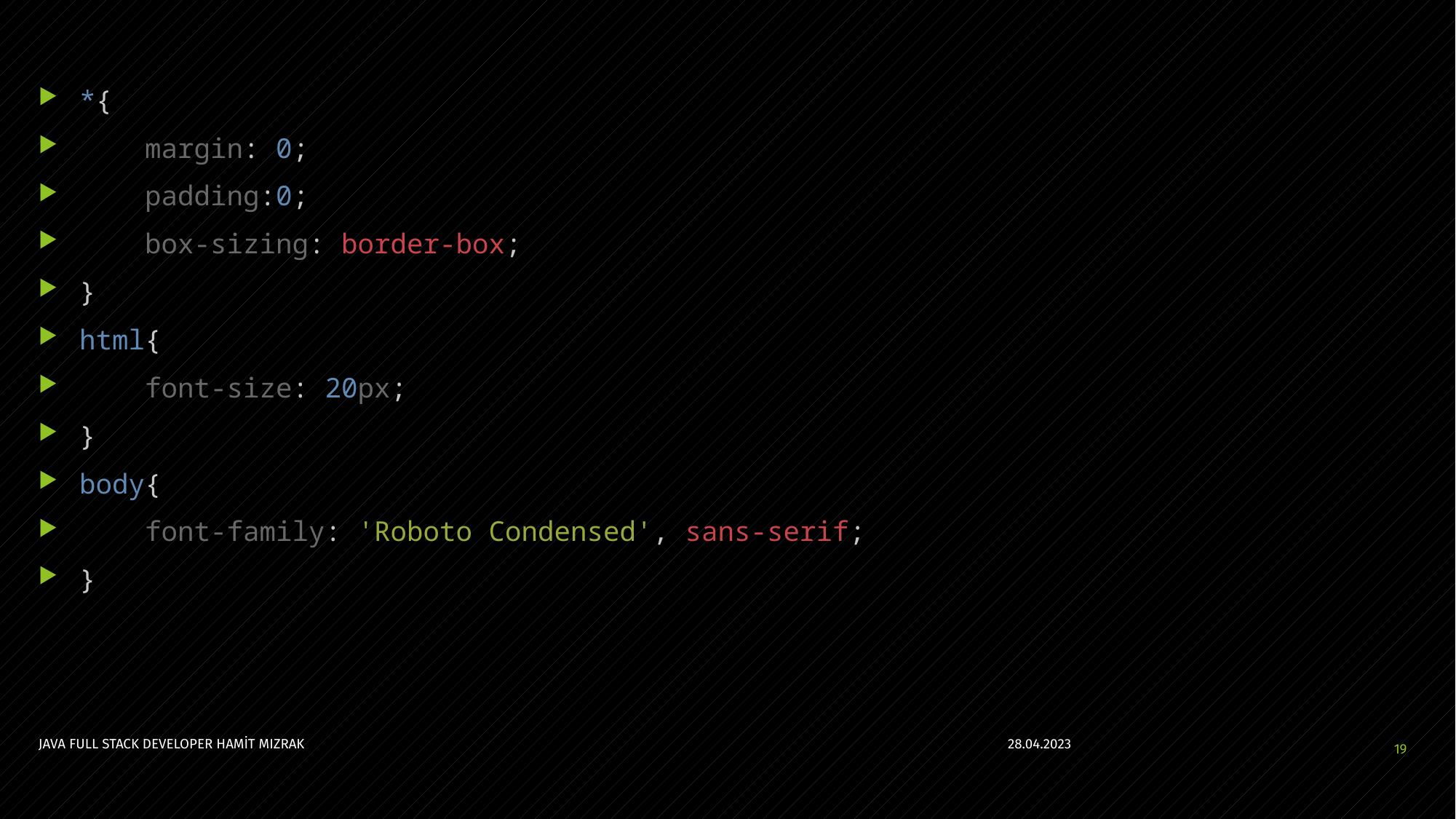

#
*{
    margin: 0;
    padding:0;
    box-sizing: border-box;
}
html{
    font-size: 20px;
}
body{
    font-family: 'Roboto Condensed', sans-serif;
}

JAVA FULL STACK DEVELOPER HAMİT MIZRAK
28.04.2023
19